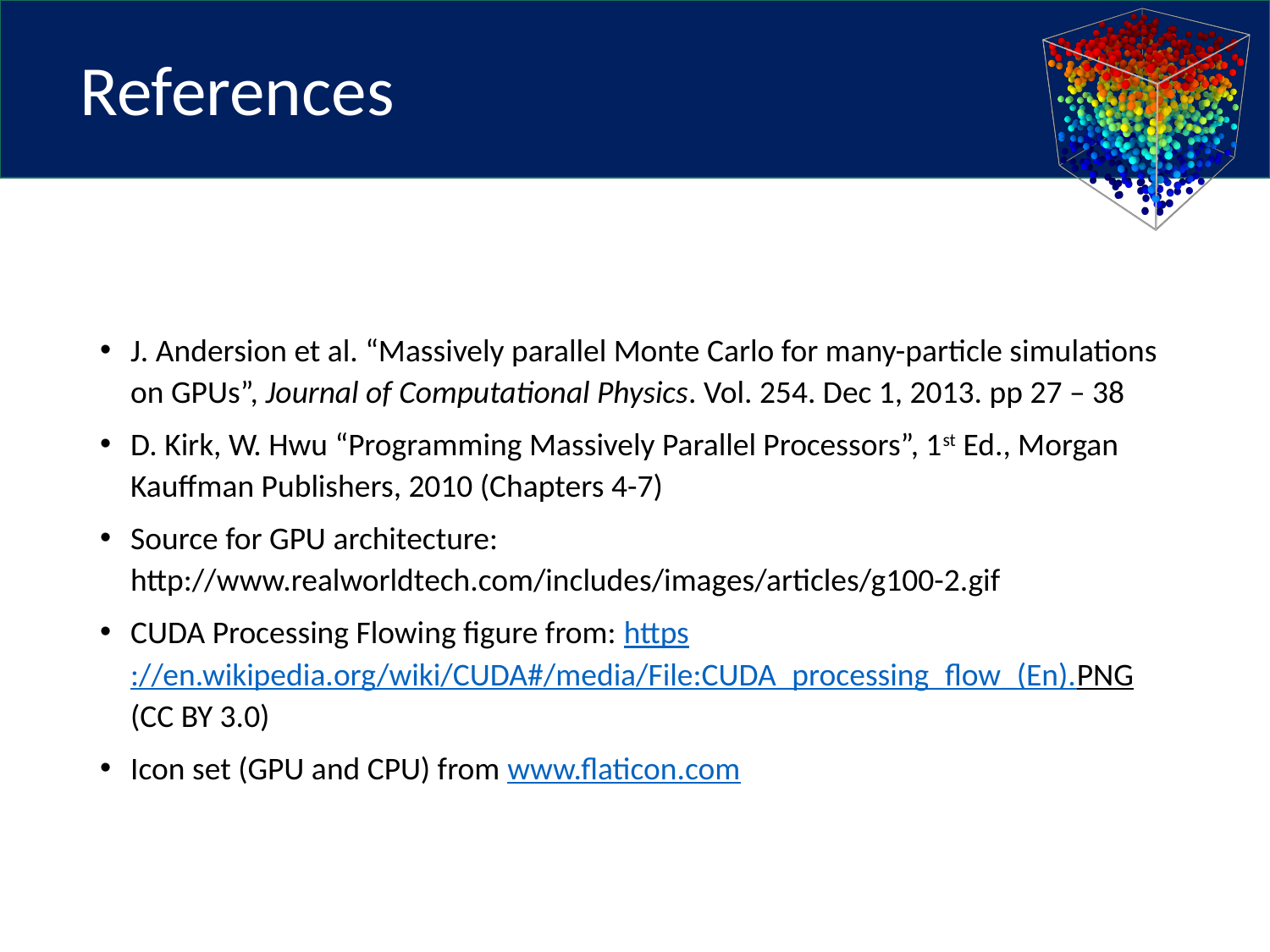

# References

J. Andersion et al. “Massively parallel Monte Carlo for many-particle simulations on GPUs”, Journal of Computational Physics. Vol. 254. Dec 1, 2013. pp 27 – 38
D. Kirk, W. Hwu “Programming Massively Parallel Processors”, 1st Ed., Morgan Kauffman Publishers, 2010 (Chapters 4-7)
Source for GPU architecture: http://www.realworldtech.com/includes/images/articles/g100-2.gif
CUDA Processing Flowing figure from: https://en.wikipedia.org/wiki/CUDA#/media/File:CUDA_processing_flow_(En).PNG (CC BY 3.0)
Icon set (GPU and CPU) from www.flaticon.com